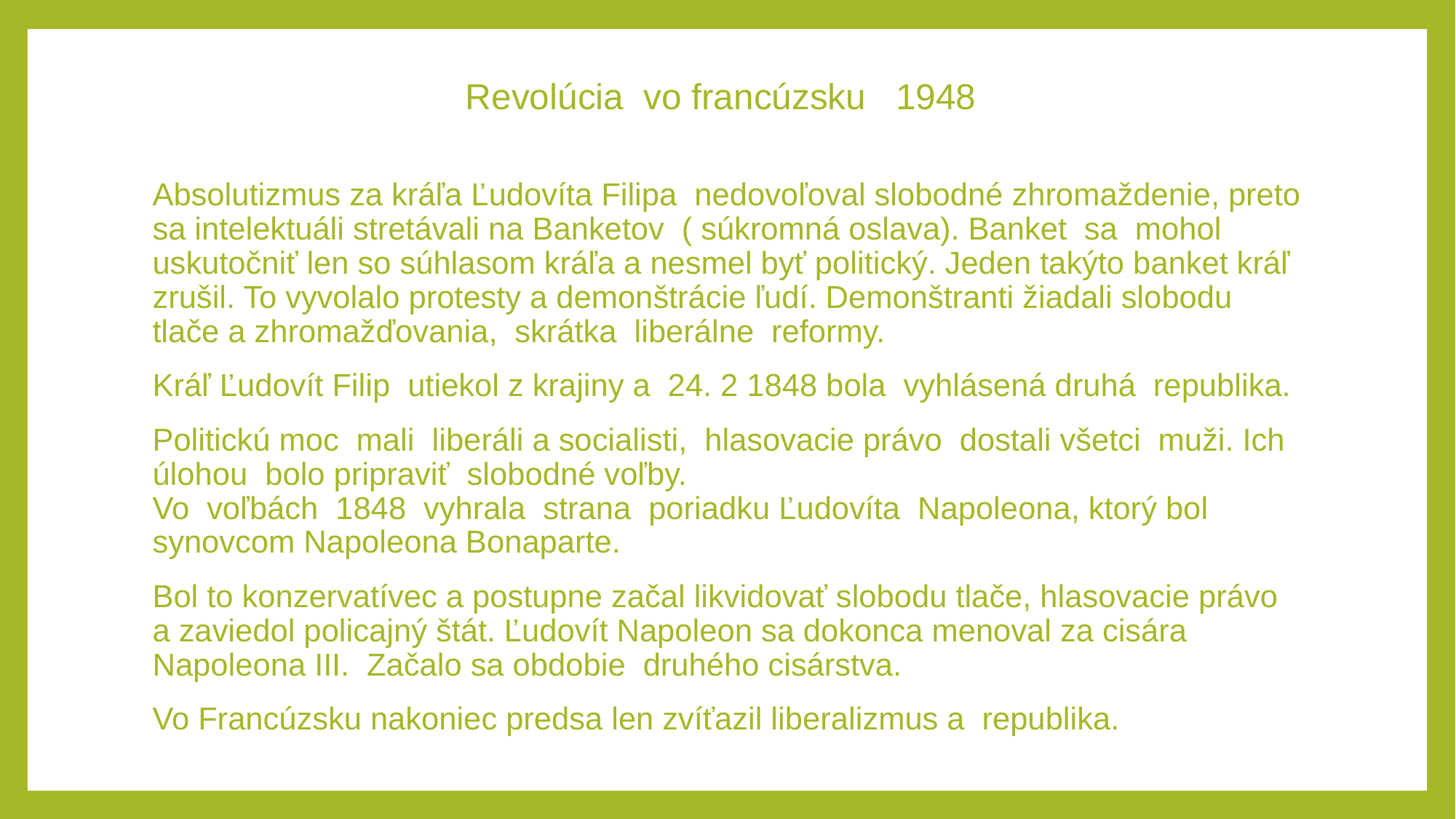

# Revolúcia  vo francúzsku   1948
Absolutizmus za kráľa Ľudovíta Filipa  nedovoľoval slobodné zhromaždenie, preto sa intelektuáli stretávali na Banketov  ( súkromná oslava). Banket  sa  mohol uskutočniť len so súhlasom kráľa a nesmel byť politický. Jeden takýto banket kráľ zrušil. To vyvolalo protesty a demonštrácie ľudí. Demonštranti žiadali slobodu tlače a zhromažďovania,  skrátka  liberálne  reformy.
Kráľ Ľudovít Filip  utiekol z krajiny a  24. 2 1848 bola  vyhlásená druhá  republika.
Politickú moc  mali  liberáli a socialisti,  hlasovacie právo  dostali všetci  muži. Ich úlohou  bolo pripraviť  slobodné voľby.
Vo  voľbách  1848  vyhrala  strana  poriadku Ľudovíta  Napoleona, ktorý bol  synovcom Napoleona Bonaparte.
Bol to konzervatívec a postupne začal likvidovať slobodu tlače, hlasovacie právo a zaviedol policajný štát. Ľudovít Napoleon sa dokonca menoval za cisára Napoleona III.  Začalo sa obdobie  druhého cisárstva.
Vo Francúzsku nakoniec predsa len zvíťazil liberalizmus a  republika.